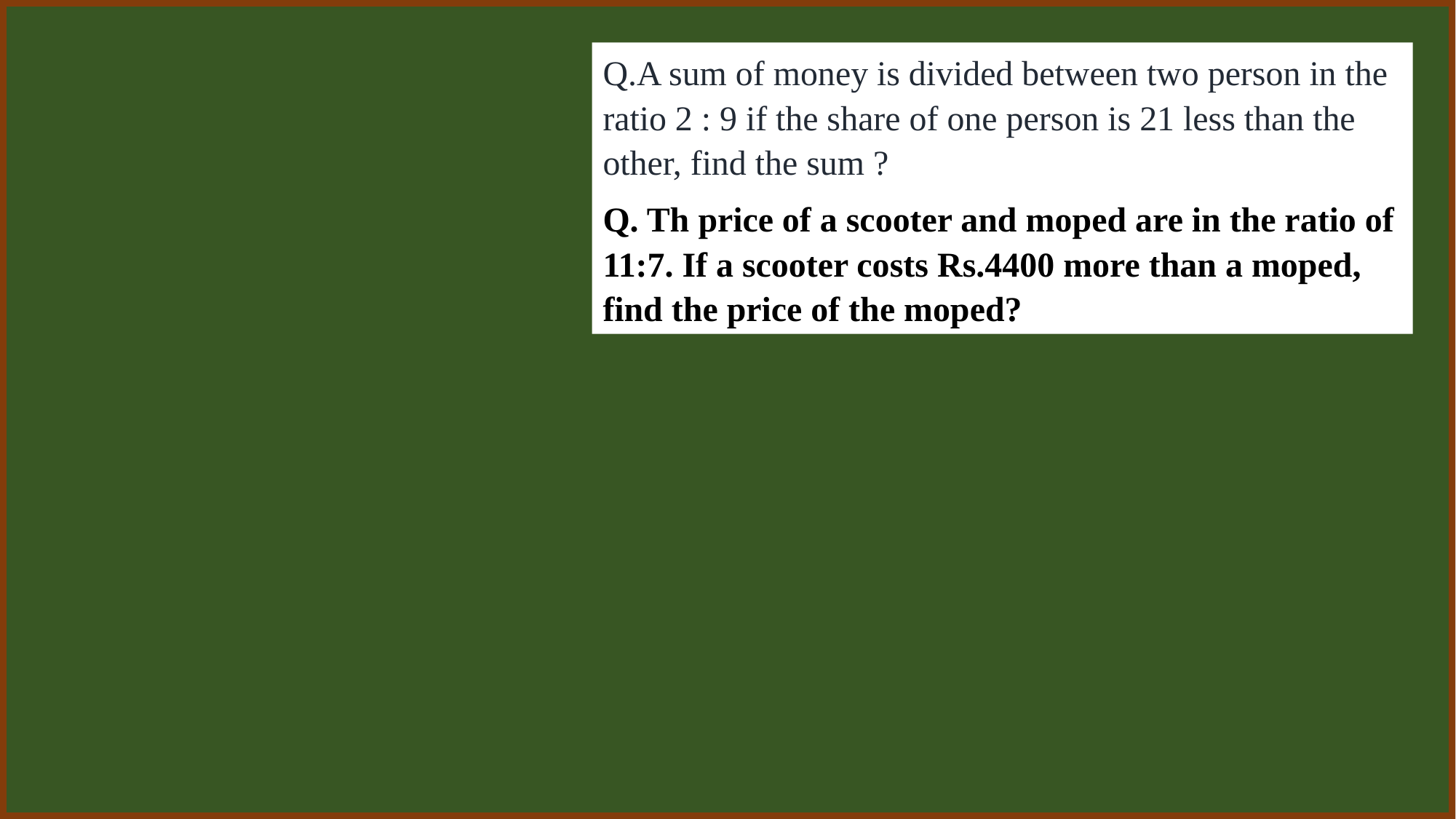

Q.A sum of money is divided between two person in the ratio 2 : 9 if the share of one person is 21 less than the other, find the sum ?
Q. Th price of a scooter and moped are in the ratio of 11:7. If a scooter costs Rs.4400 more than a moped, find the price of the moped?